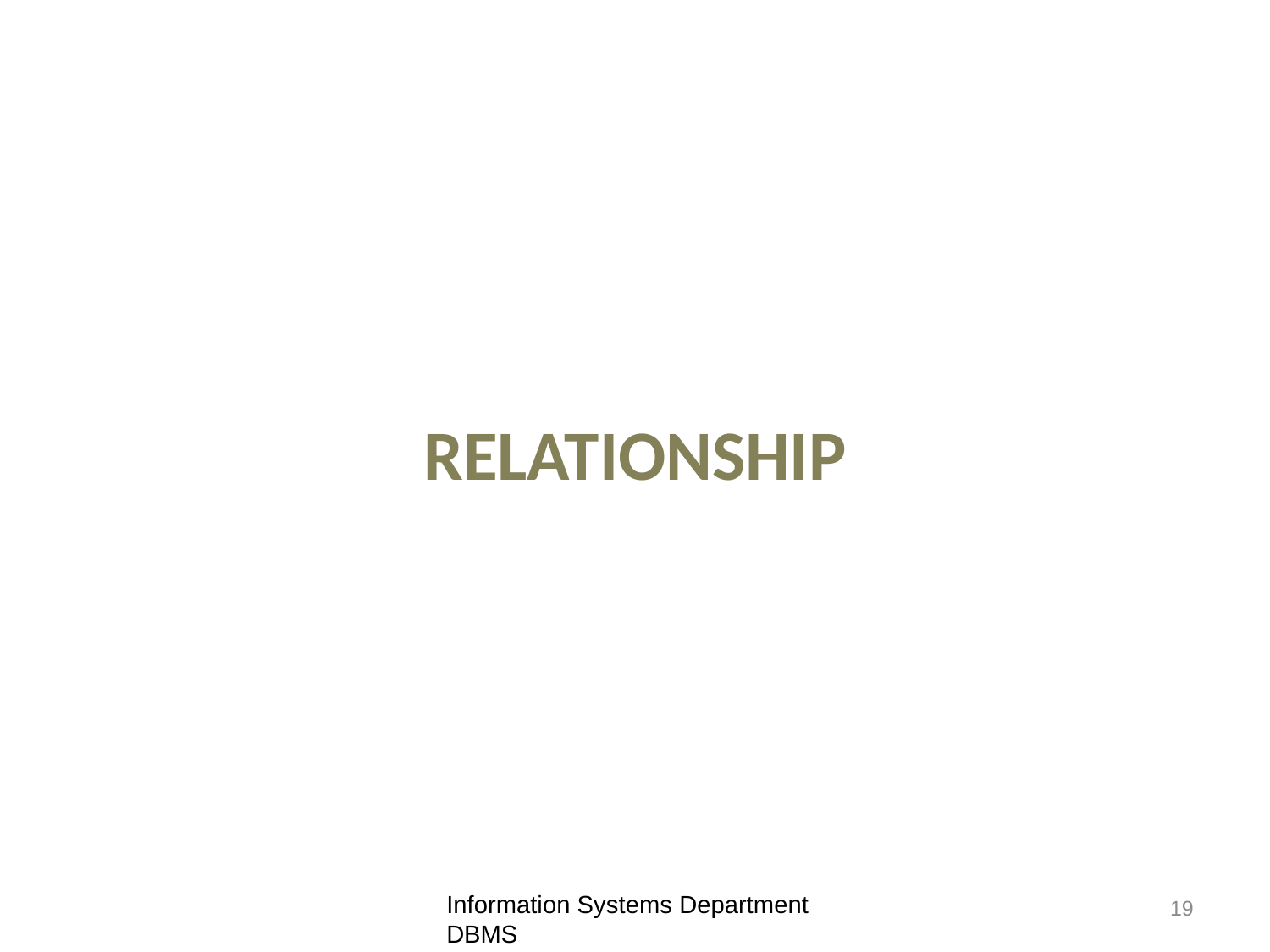

# RELATIONSHIP

Information Systems Department DBMS
19